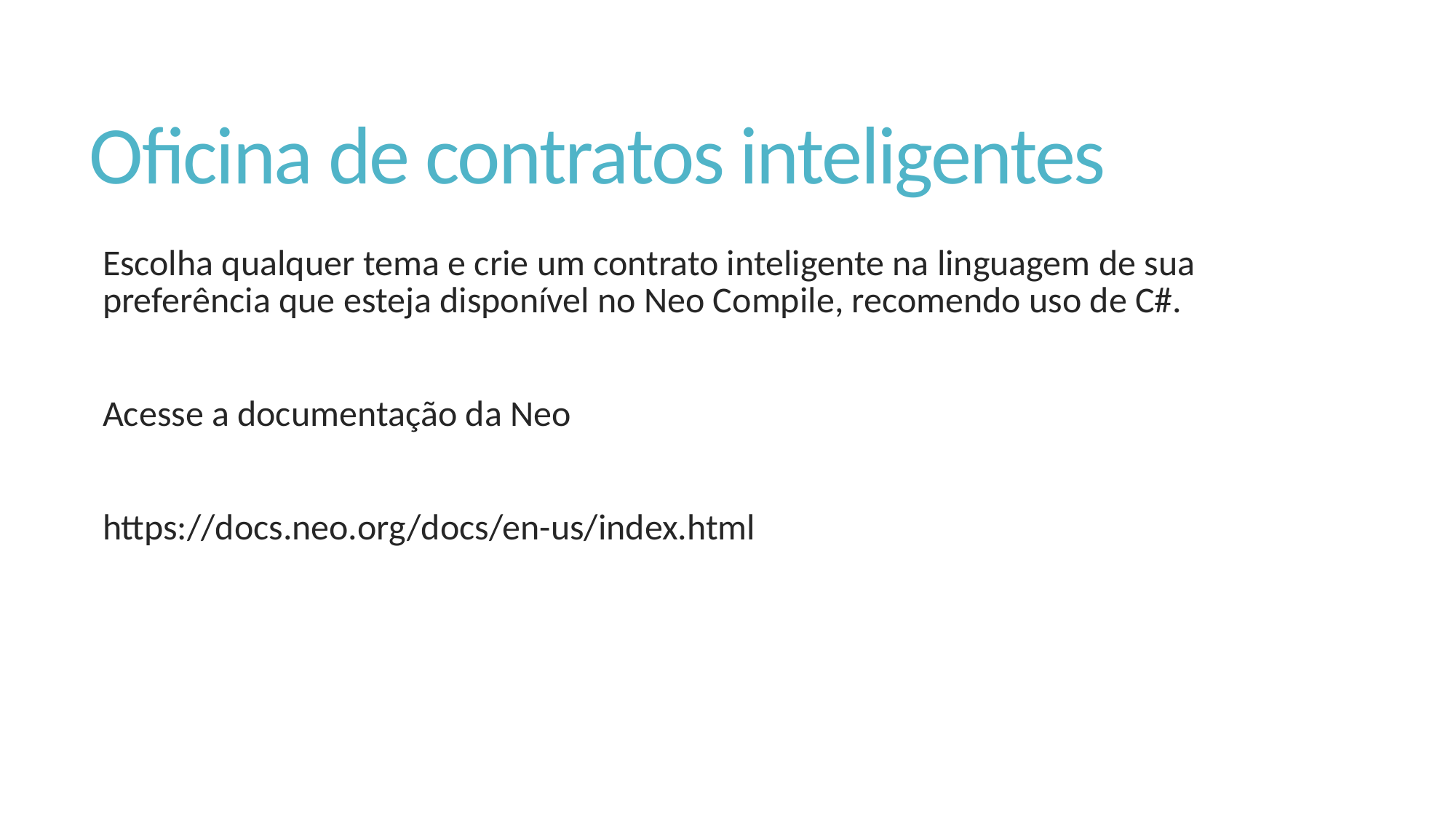

# Oficina de contratos inteligentes
Escolha qualquer tema e crie um contrato inteligente na linguagem de sua preferência que esteja disponível no Neo Compile, recomendo uso de C#.

Acesse a documentação da Neo

https://docs.neo.org/docs/en-us/index.html